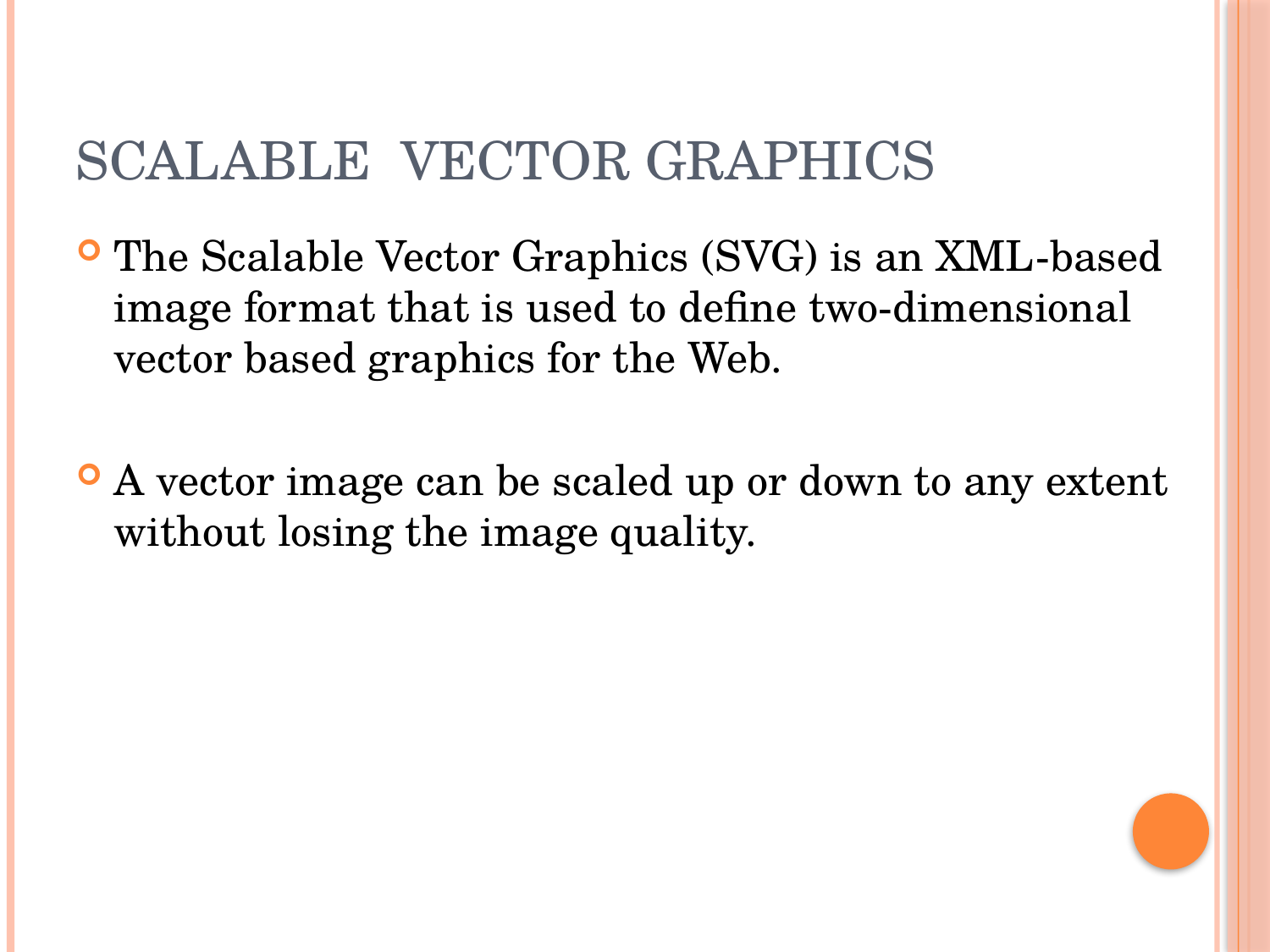

# Scalable  Vector Graphics
The Scalable Vector Graphics (SVG) is an XML-based image format that is used to define two-dimensional vector based graphics for the Web.

A vector image can be scaled up or down to any extent without losing the image quality.